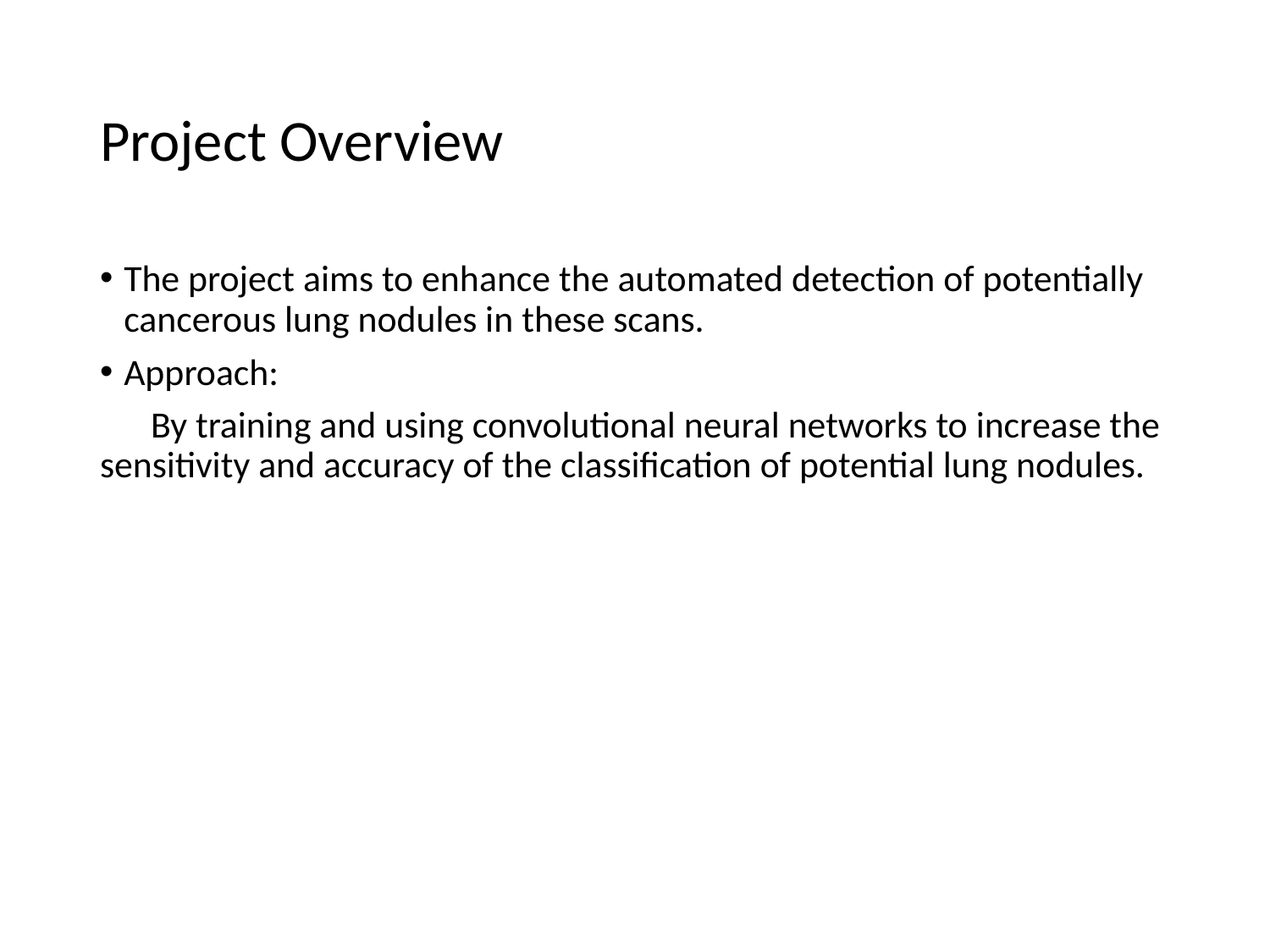

# Project Overview
The project aims to enhance the automated detection of potentially cancerous lung nodules in these scans.
Approach:
      By training and using convolutional neural networks to increase the sensitivity and accuracy of the classification of potential lung nodules.